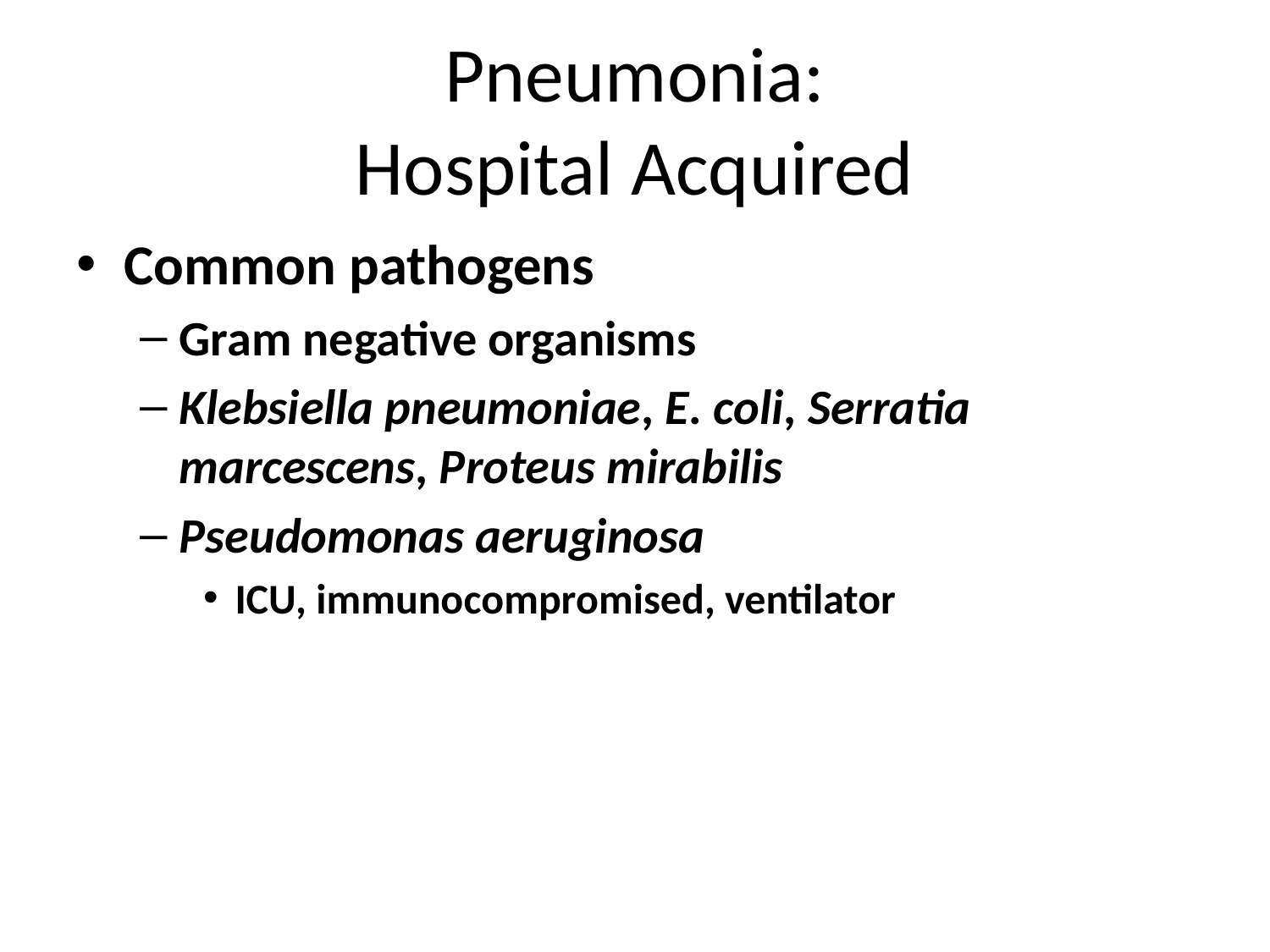

# Pneumonia: Hospital Acquired
Common pathogens
Gram negative organisms
Klebsiella pneumoniae, E. coli, Serratia marcescens, Proteus mirabilis
Pseudomonas aeruginosa
ICU, immunocompromised, ventilator